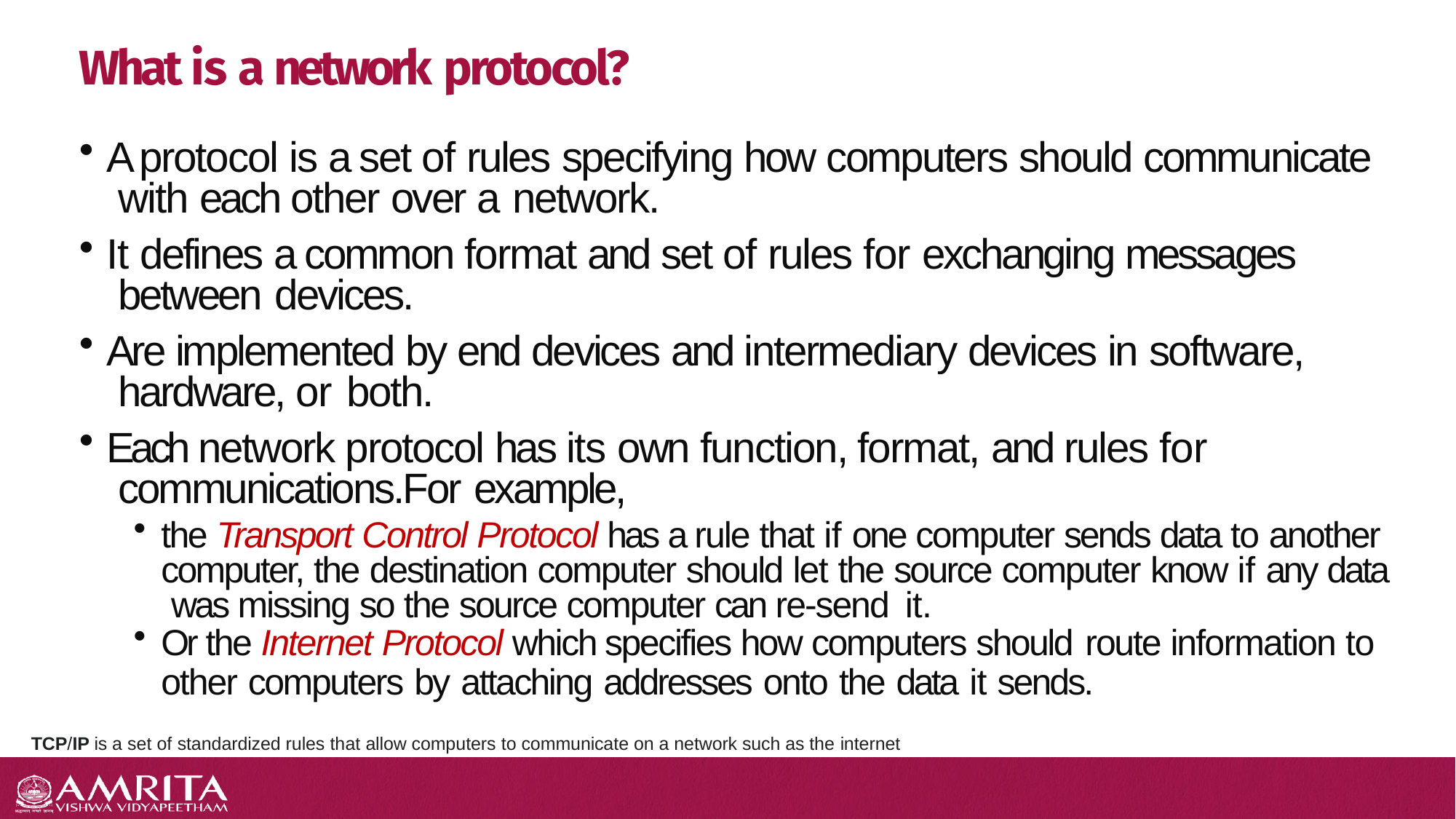

# What is a network protocol?
A protocol is a set of rules specifying how computers should communicate  with each other over a network.
It defines a common format and set of rules for exchanging messages  between devices.
Are implemented by end devices and intermediary devices in software,  hardware, or both.
Each network protocol has its own function, format, and rules for  communications.For example,
the Transport Control Protocol has a rule that if one computer sends data to another  computer, the destination computer should let the source computer know if any data  was missing so the source computer can re-send it.
Or the Internet Protocol which specifies how computers should route information to
other computers by attaching addresses onto the data it sends.
TCP/IP is a set of standardized rules that allow computers to communicate on a network such as the internet